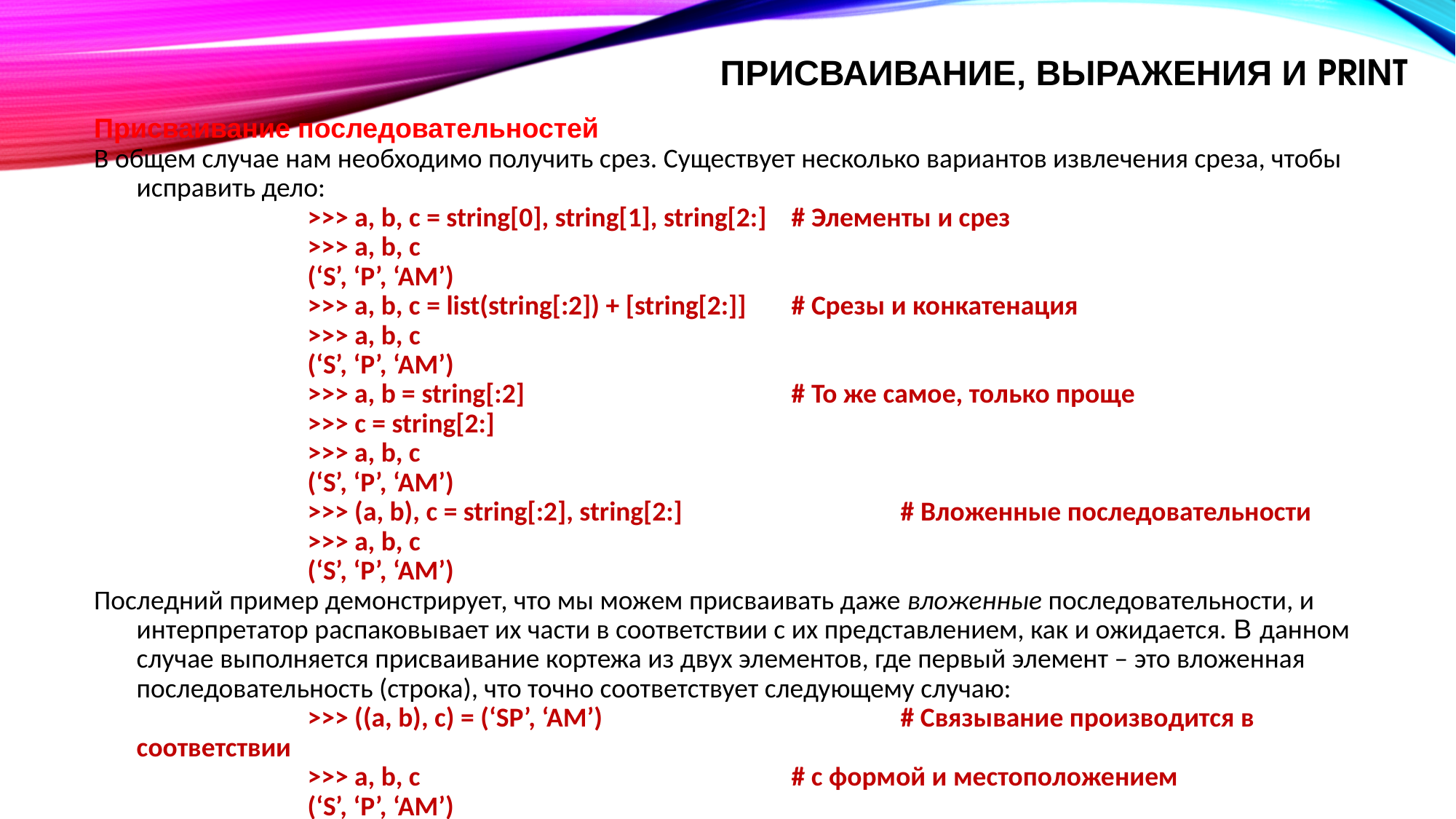

# Присваивание, выражения и print
Присваивание последовательностей
В общем случае нам необходимо получить срез. Существует несколько вариантов извлечения среза, чтобы исправить дело:
>>> a, b, c = string[0], string[1], string[2:] 	# Элементы и срез
>>> a, b, c
(‘S’, ‘P’, ‘AM’)
>>> a, b, c = list(string[:2]) + [string[2:]] 	# Срезы и конкатенация
>>> a, b, c
(‘S’, ‘P’, ‘AM’)
>>> a, b = string[:2] 			# То же самое, только проще
>>> c = string[2:]
>>> a, b, c
(‘S’, ‘P’, ‘AM’)
>>> (a, b), c = string[:2], string[2:] 		# Вложенные последовательности
>>> a, b, c
(‘S’, ‘P’, ‘AM’)
Последний пример демонстрирует, что мы можем присваивать даже вложенные последовательности, и интерпретатор распаковывает их части в соответствии с их представлением, как и ожидается. В данном случае выполняется присваивание кортежа из двух элементов, где первый элемент – это вложенная последовательность (строка), что точно соответствует следующему случаю:
>>> ((a, b), c) = (‘SP’, ‘AM’) 			# Связывание производится в соответствии
>>> a, b, c 				# с формой и местоположением
(‘S’, ‘P’, ‘AM’)